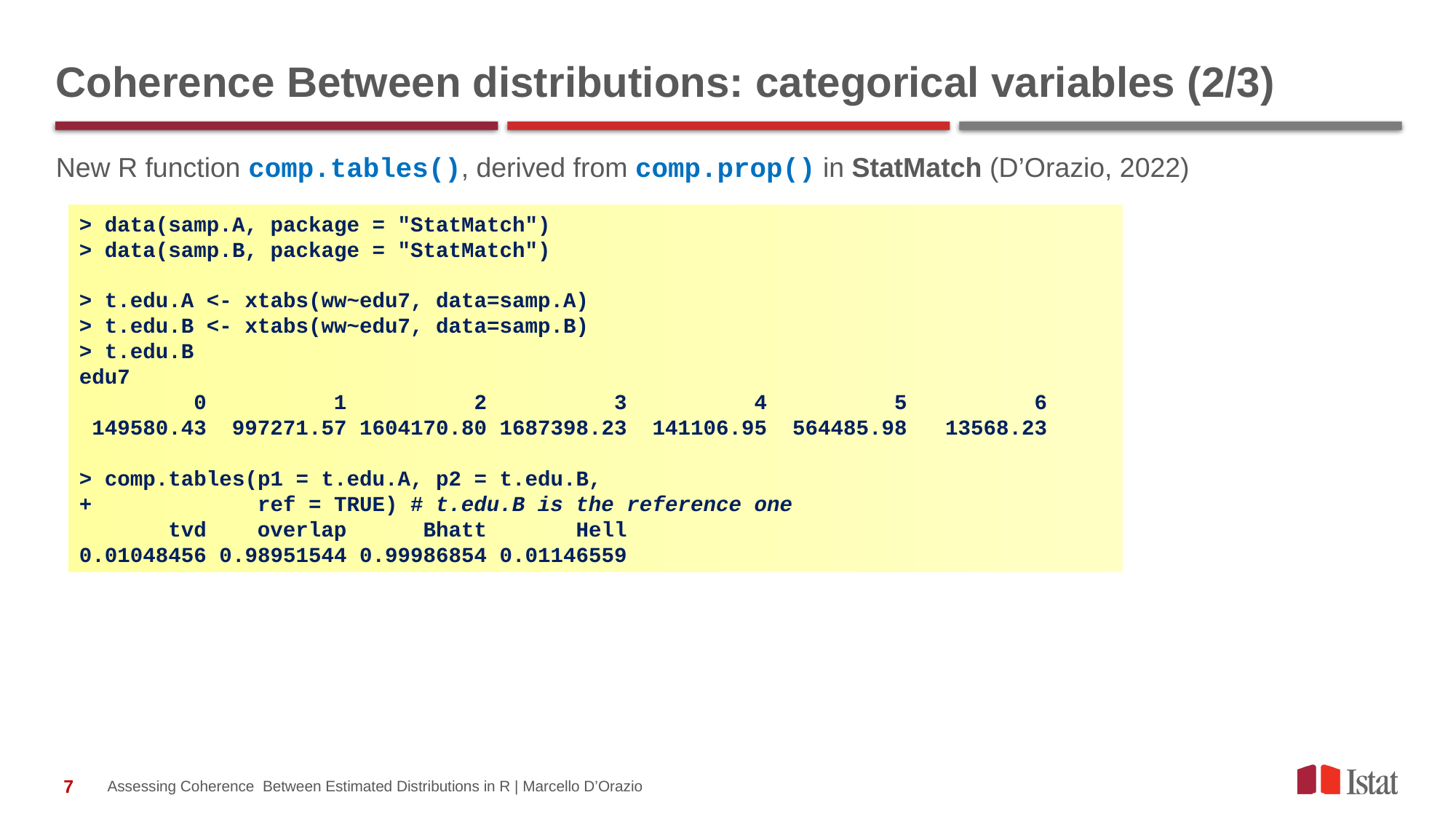

# Coherence Between distributions: categorical variables (2/3)
New R function comp.tables(), derived from comp.prop() in StatMatch (D’Orazio, 2022)
> data(samp.A, package = "StatMatch")
> data(samp.B, package = "StatMatch")

> t.edu.A <- xtabs(ww~edu7, data=samp.A)
> t.edu.B <- xtabs(ww~edu7, data=samp.B)
> t.edu.B
edu7
         0          1          2          3          4          5          6
 149580.43  997271.57 1604170.80 1687398.23  141106.95  564485.98   13568.23

> comp.tables(p1 = t.edu.A, p2 = t.edu.B,
+             ref = TRUE) # t.edu.B is the reference one
       tvd    overlap      Bhatt       Hell
0.01048456 0.98951544 0.99986854 0.01146559
Assessing Coherence  Between Estimated Distributions in R | Marcello D’Orazio
7